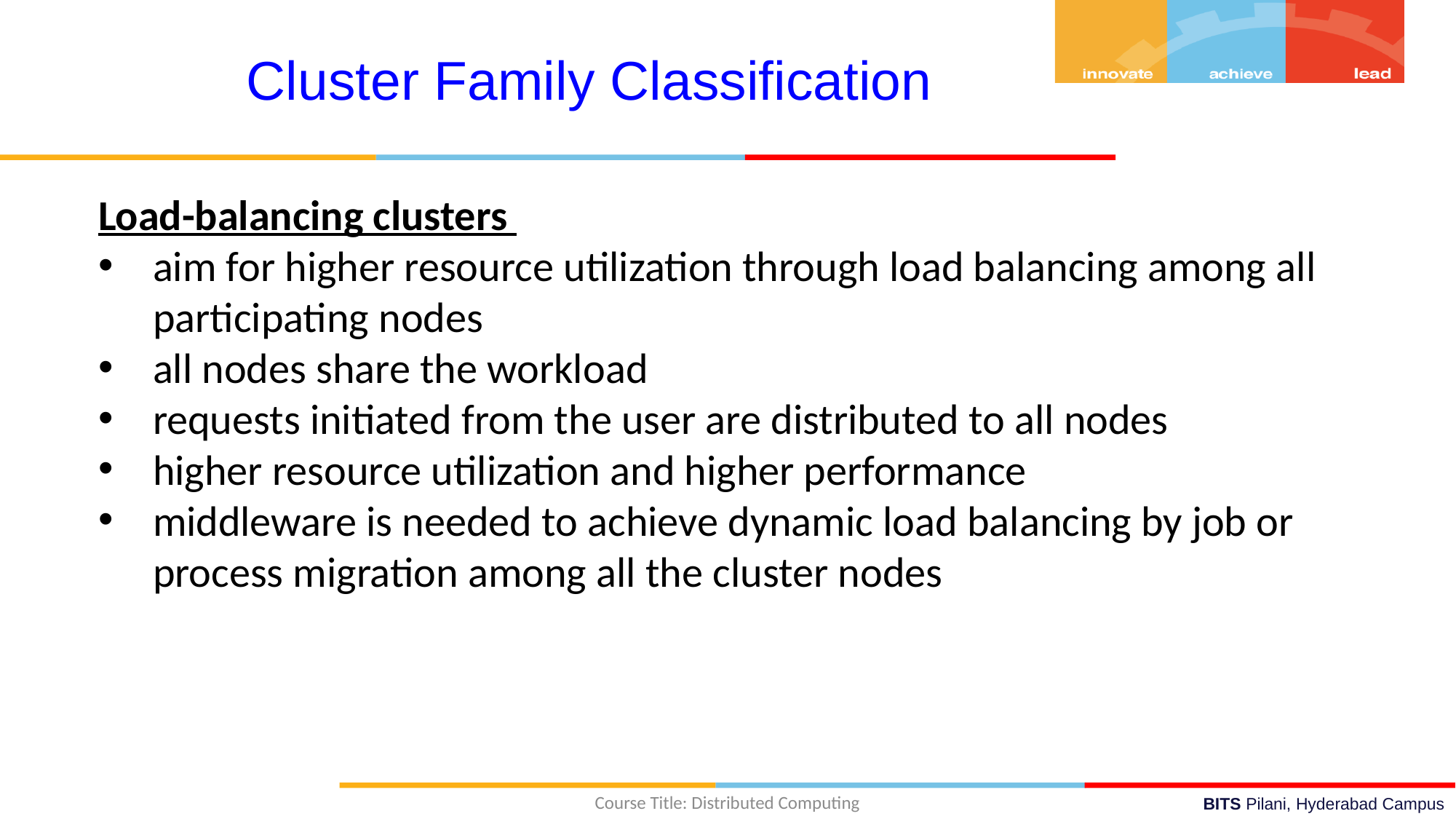

Cluster Family Classification
Load-balancing clusters
aim for higher resource utilization through load balancing among all participating nodes
all nodes share the workload
requests initiated from the user are distributed to all nodes
higher resource utilization and higher performance
middleware is needed to achieve dynamic load balancing by job or process migration among all the cluster nodes
Course Title: Distributed Computing